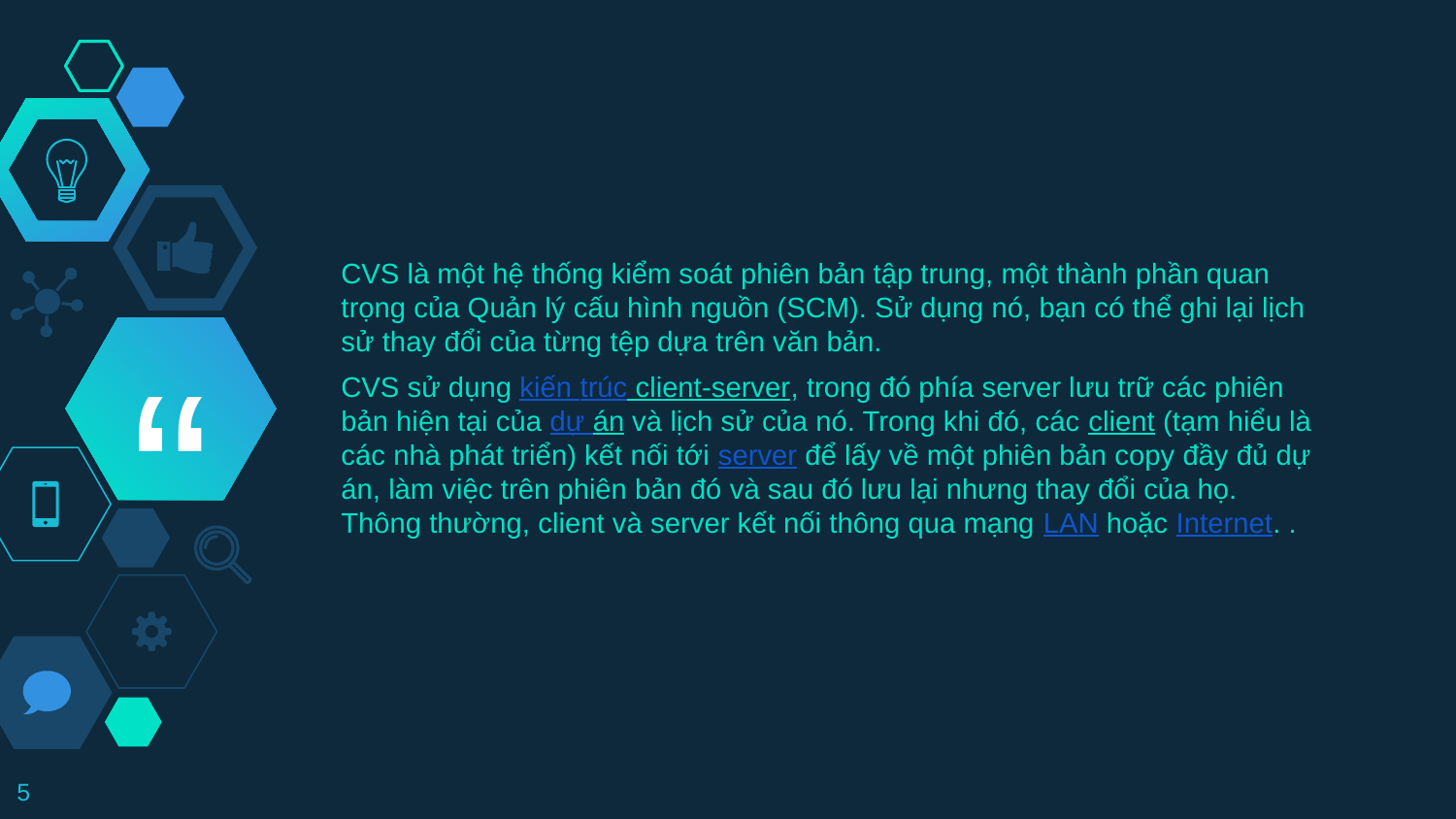

CVS là một hệ thống kiểm soát phiên bản tập trung, một thành phần quan trọng của Quản lý cấu hình nguồn (SCM). Sử dụng nó, bạn có thể ghi lại lịch sử thay đổi của từng tệp dựa trên văn bản.
CVS sử dụng kiến trúc client-server, trong đó phía server lưu trữ các phiên bản hiện tại của dự án và lịch sử của nó. Trong khi đó, các client (tạm hiểu là các nhà phát triển) kết nối tới server để lấy về một phiên bản copy đầy đủ dự án, làm việc trên phiên bản đó và sau đó lưu lại nhưng thay đổi của họ. Thông thường, client và server kết nối thông qua mạng LAN hoặc Internet. .
5